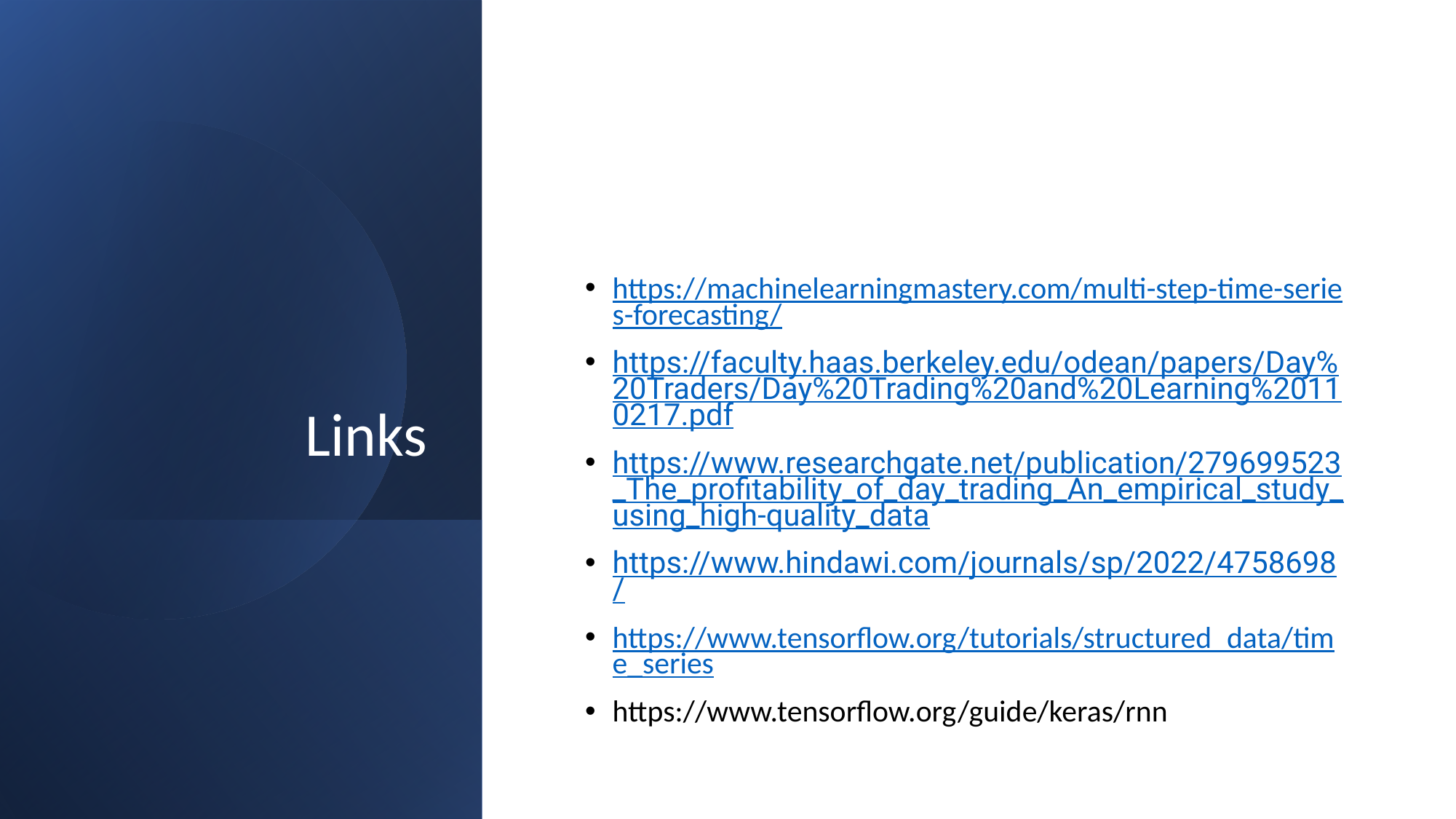

# Links
https://machinelearningmastery.com/multi-step-time-series-forecasting/
https://faculty.haas.berkeley.edu/odean/papers/Day%20Traders/Day%20Trading%20and%20Learning%20110217.pdf
https://www.researchgate.net/publication/279699523_The_profitability_of_day_trading_An_empirical_study_using_high-quality_data
https://www.hindawi.com/journals/sp/2022/4758698/
https://www.tensorflow.org/tutorials/structured_data/time_series
https://www.tensorflow.org/guide/keras/rnn